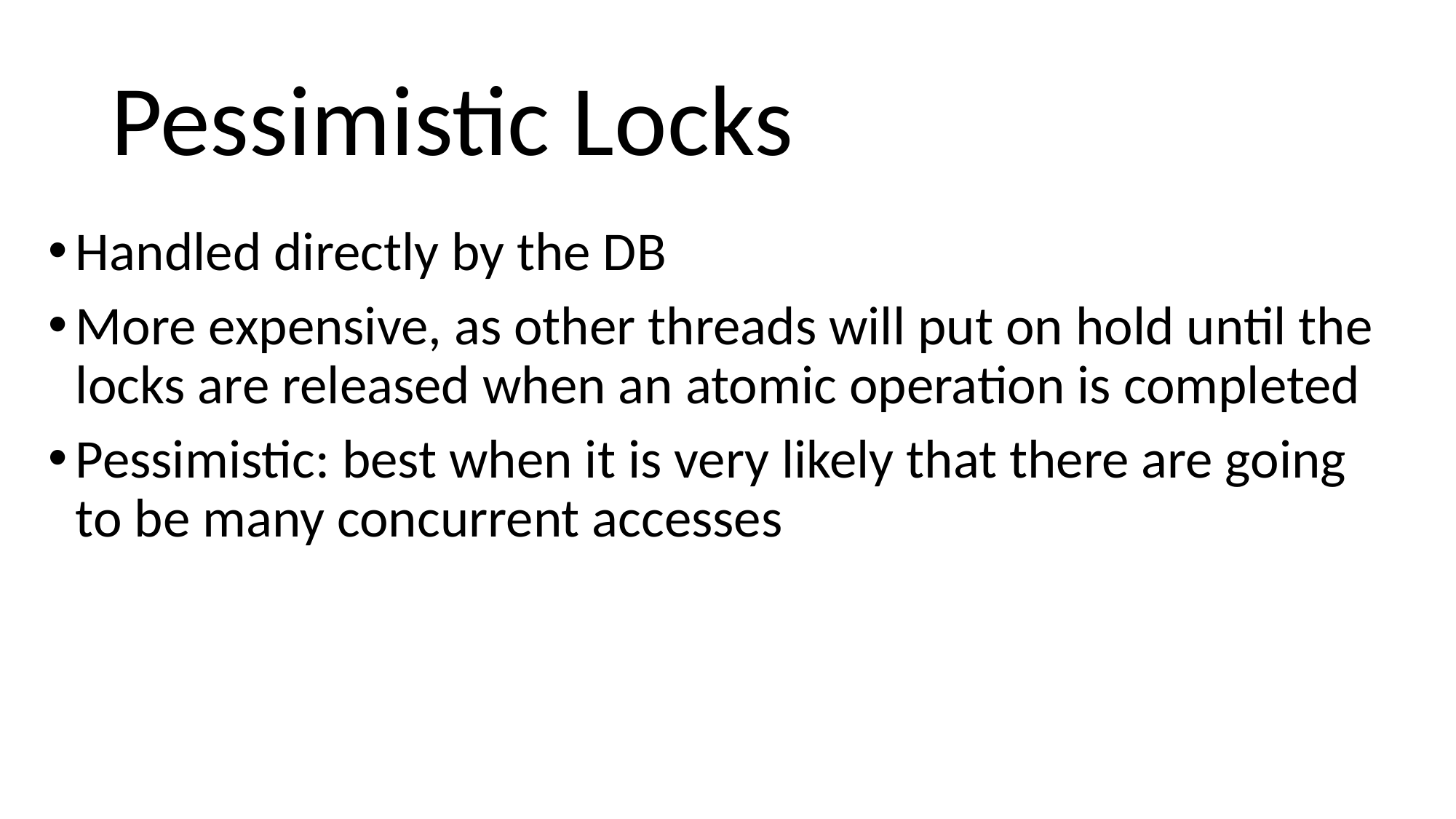

# Pessimistic Locks
Handled directly by the DB
More expensive, as other threads will put on hold until the locks are released when an atomic operation is completed
Pessimistic: best when it is very likely that there are going to be many concurrent accesses